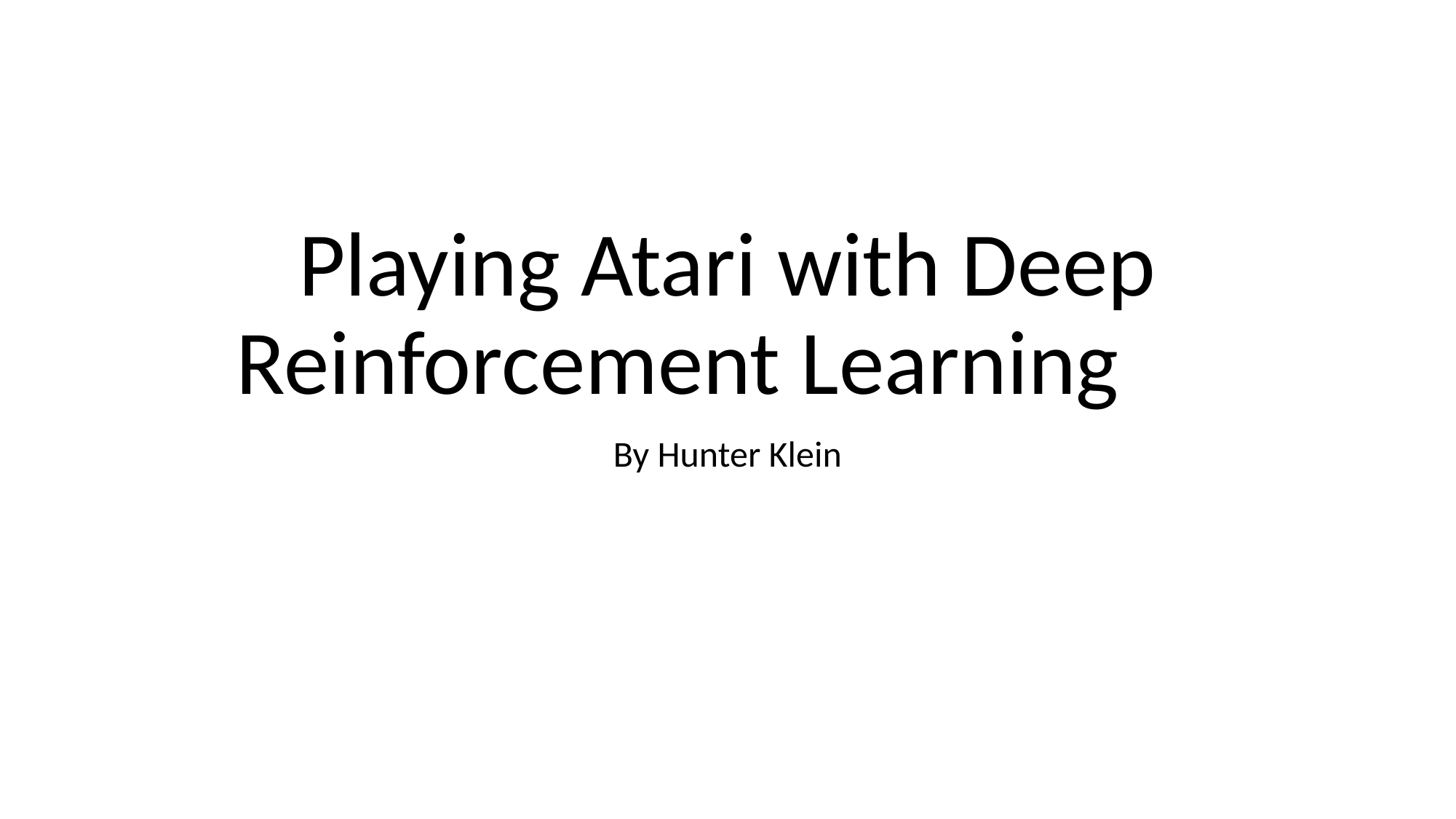

# Playing Atari with Deep Reinforcement Learning
By Hunter Klein